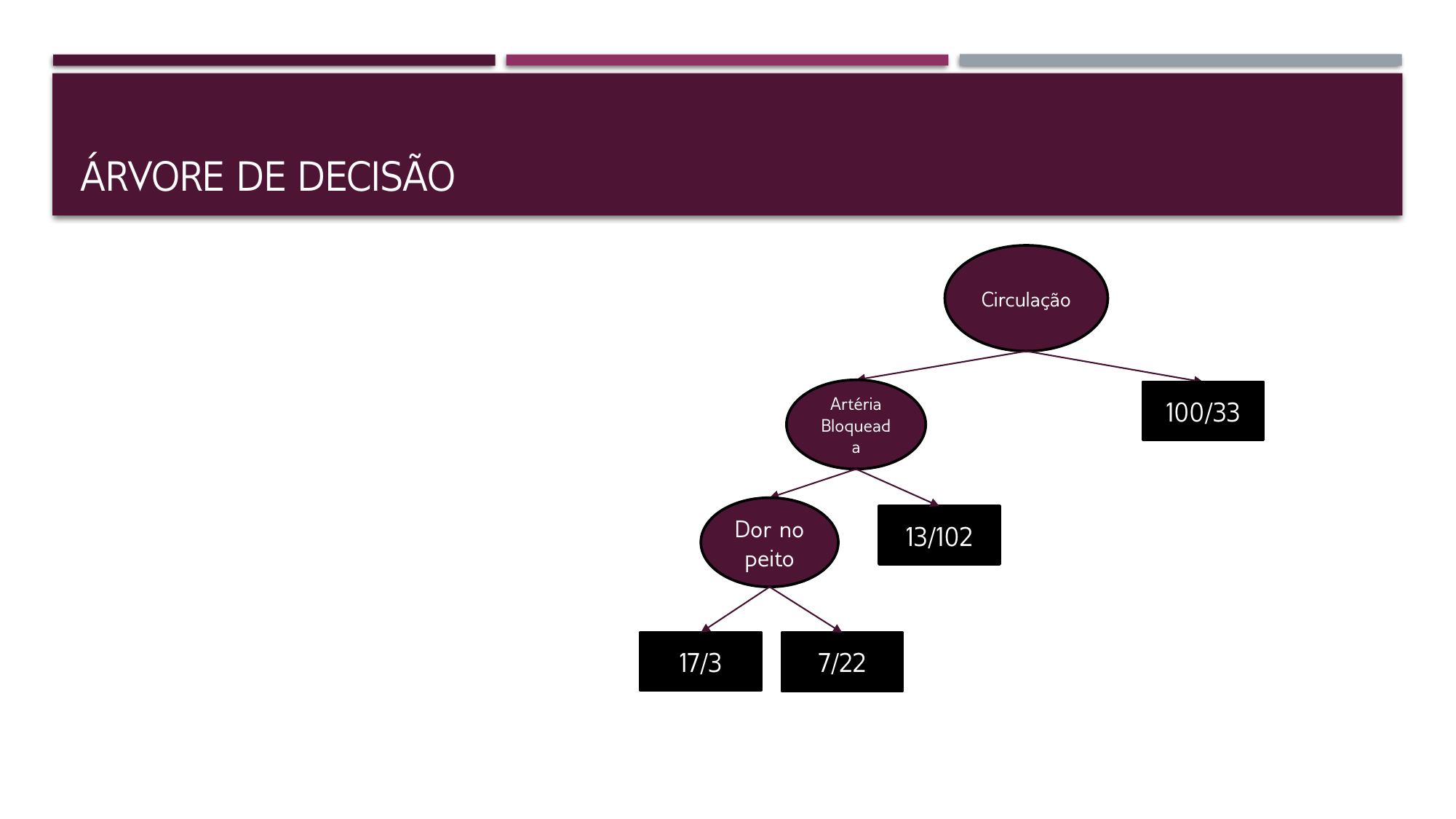

# Árvore de decisão
Circulação
Artéria Bloqueada
100/33
Dor no peito
13/102
17/3
7/22